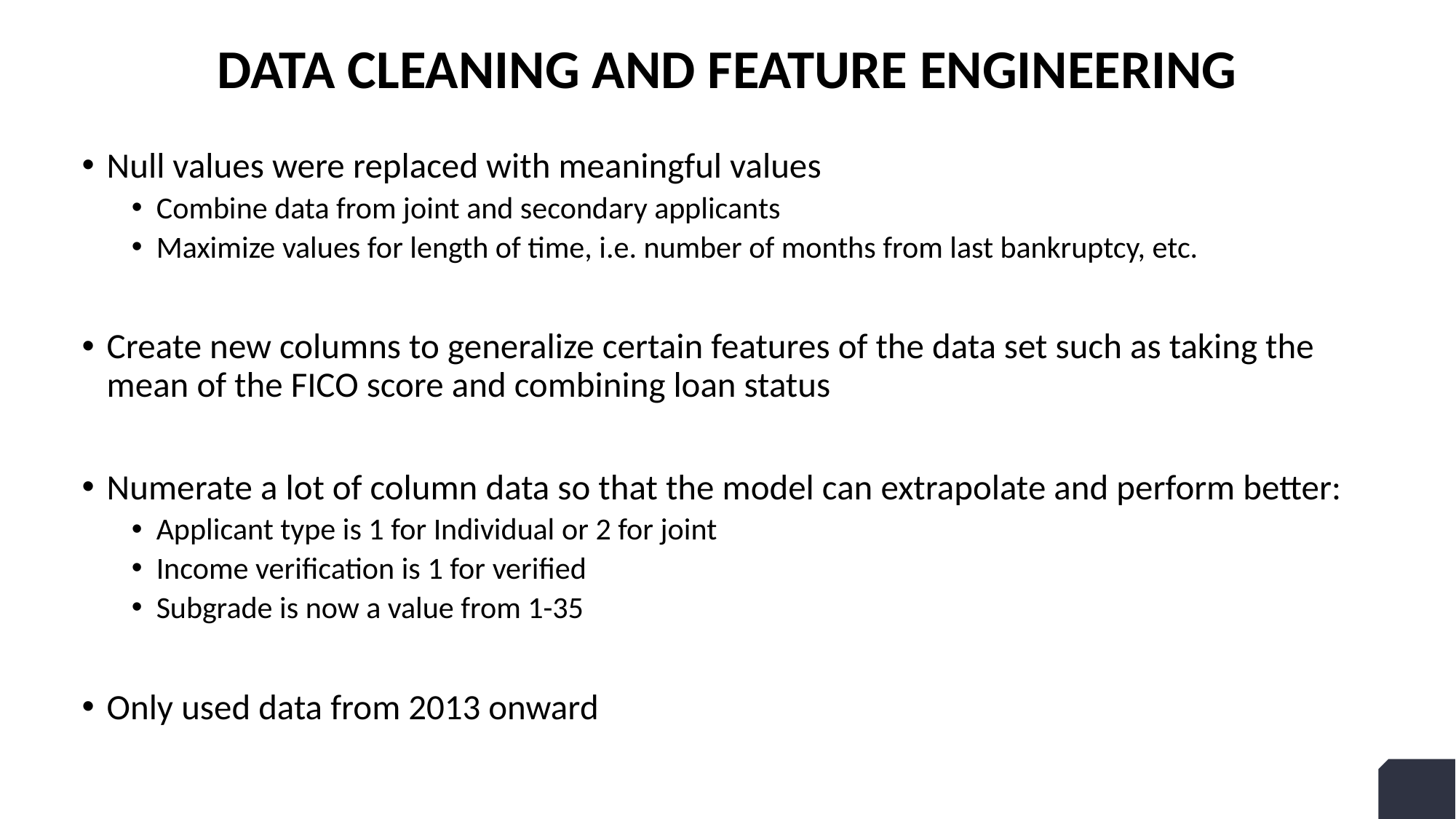

# Data Cleaning and Feature Engineering
Null values were replaced with meaningful values
Combine data from joint and secondary applicants
Maximize values for length of time, i.e. number of months from last bankruptcy, etc.

Create new columns to generalize certain features of the data set such as taking the mean of the FICO score and combining loan status

Numerate a lot of column data so that the model can extrapolate and perform better:
Applicant type is 1 for Individual or 2 for joint
Income verification is 1 for verified
Subgrade is now a value from 1-35

Only used data from 2013 onward